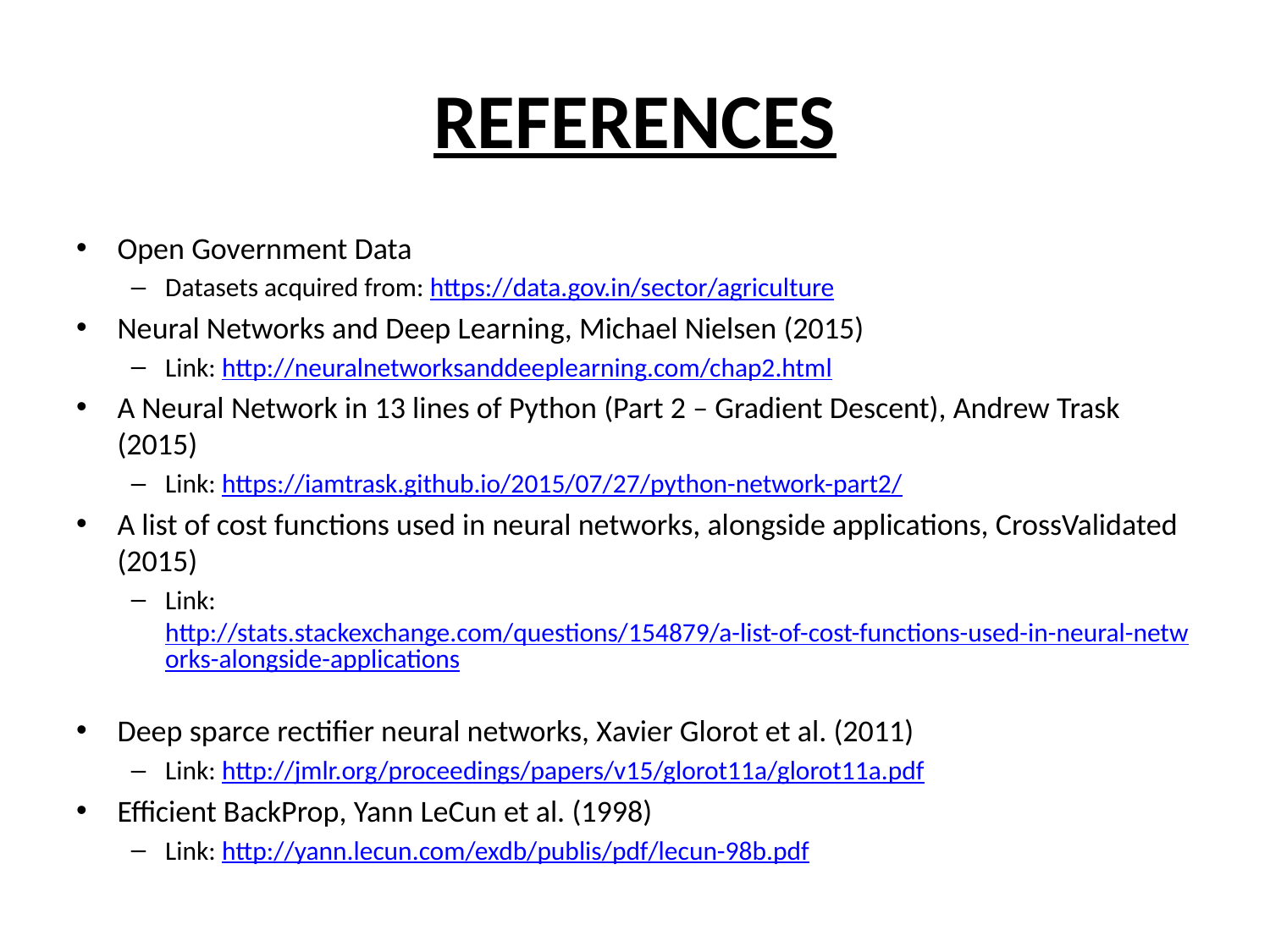

# REFERENCES
Open Government Data
Datasets acquired from: https://data.gov.in/sector/agriculture
Neural Networks and Deep Learning, Michael Nielsen (2015)
Link: http://neuralnetworksanddeeplearning.com/chap2.html
A Neural Network in 13 lines of Python (Part 2 – Gradient Descent), Andrew Trask (2015)
Link: https://iamtrask.github.io/2015/07/27/python-network-part2/
A list of cost functions used in neural networks, alongside applications, CrossValidated (2015)
Link: http://stats.stackexchange.com/questions/154879/a-list-of-cost-functions-used-in-neural-networks-alongside-applications
Deep sparce rectifier neural networks, Xavier Glorot et al. (2011)
Link: http://jmlr.org/proceedings/papers/v15/glorot11a/glorot11a.pdf
Efficient BackProp, Yann LeCun et al. (1998)
Link: http://yann.lecun.com/exdb/publis/pdf/lecun-98b.pdf